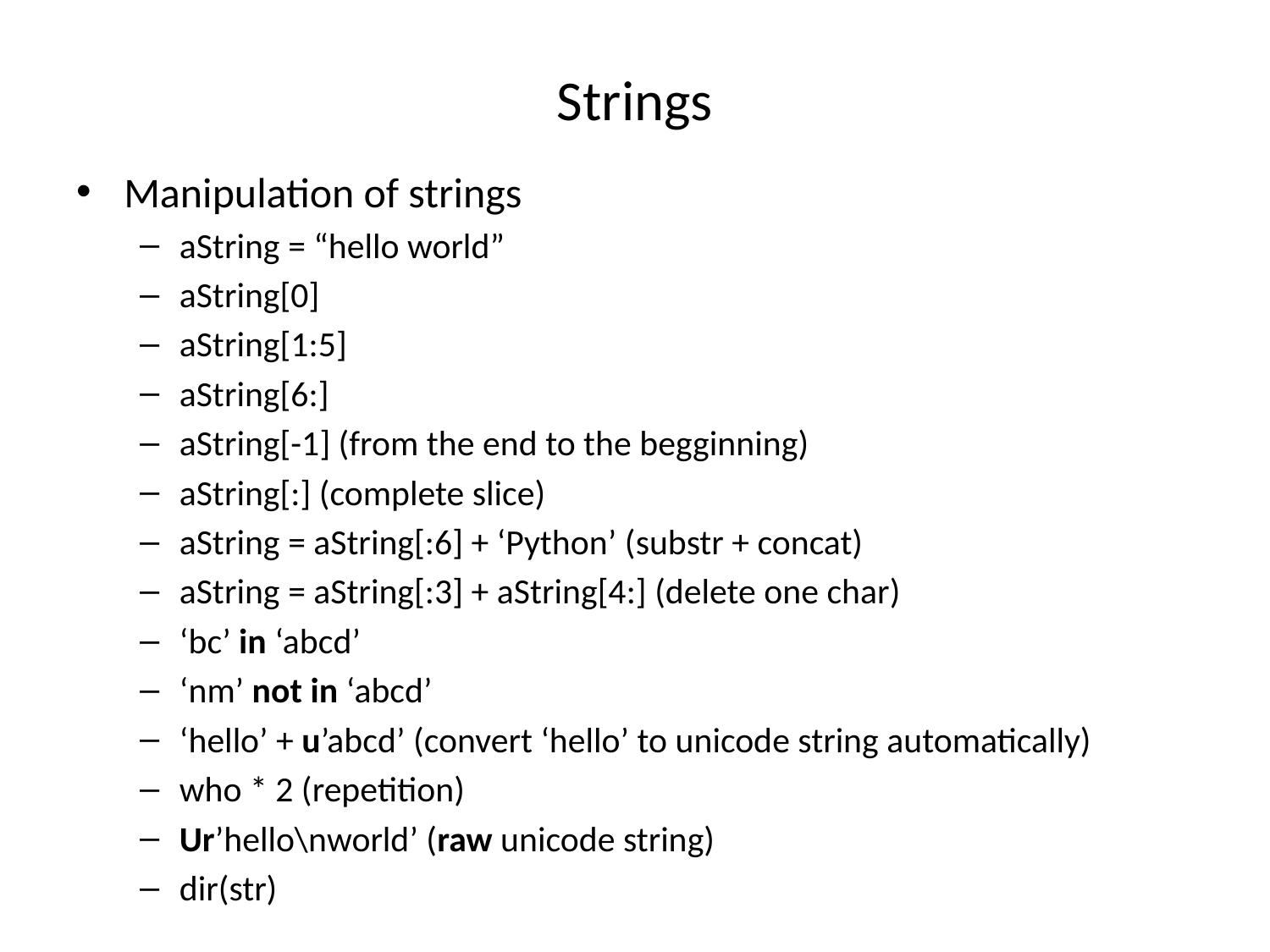

# Strings
Manipulation of strings
aString = “hello world”
aString[0]
aString[1:5]
aString[6:]
aString[-1] (from the end to the begginning)
aString[:] (complete slice)
aString = aString[:6] + ‘Python’ (substr + concat)
aString = aString[:3] + aString[4:] (delete one char)
‘bc’ in ‘abcd’
‘nm’ not in ‘abcd’
‘hello’ + u’abcd’ (convert ‘hello’ to unicode string automatically)
who * 2 (repetition)
Ur’hello\nworld’ (raw unicode string)
dir(str)